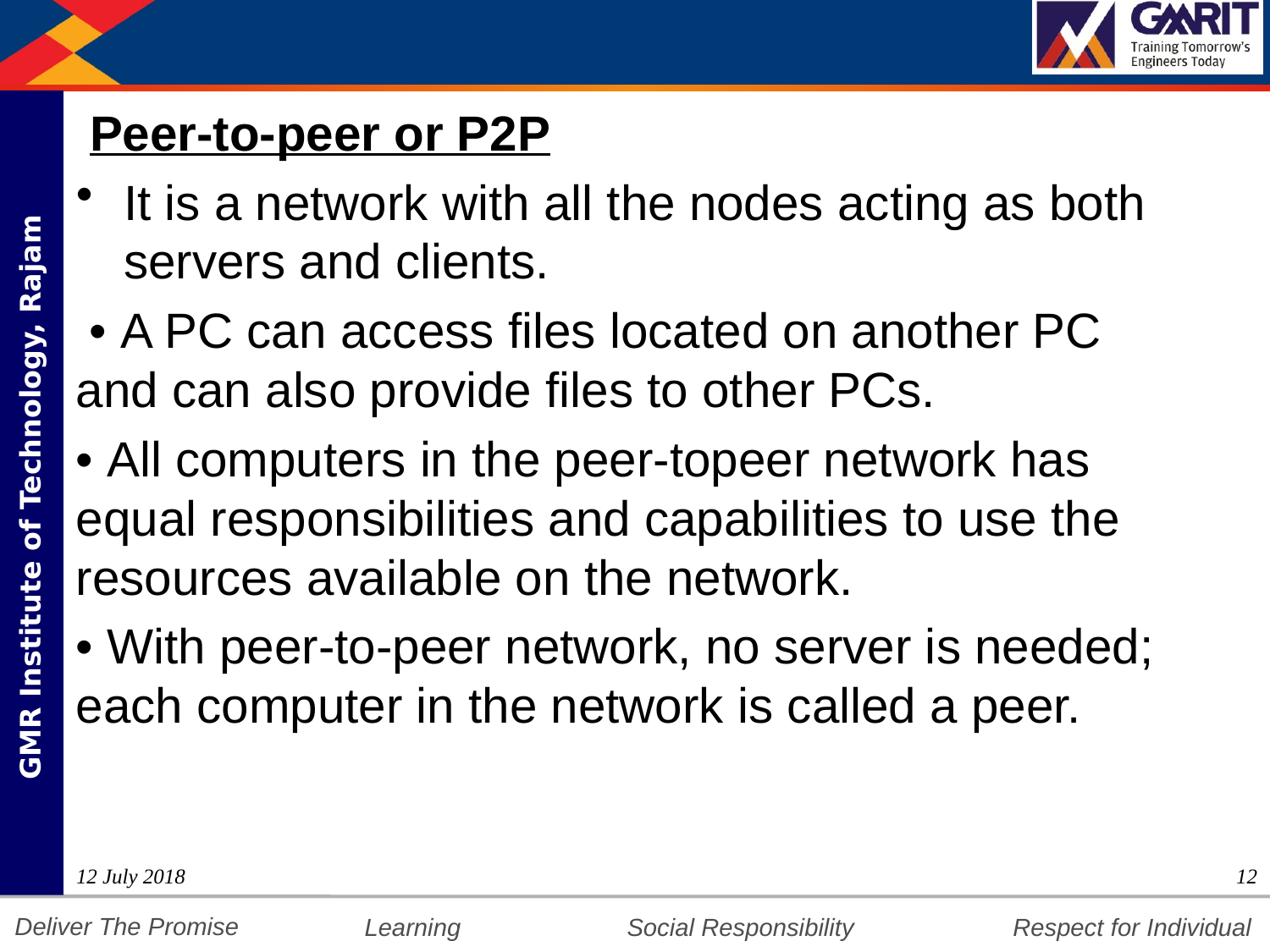

Peer-to-peer or P2P
It is a network with all the nodes acting as both servers and clients.
 • A PC can access files located on another PC and can also provide files to other PCs.
• All computers in the peer-topeer network has equal responsibilities and capabilities to use the resources available on the network.
• With peer-to-peer network, no server is needed; each computer in the network is called a peer.
12 July 2018
12